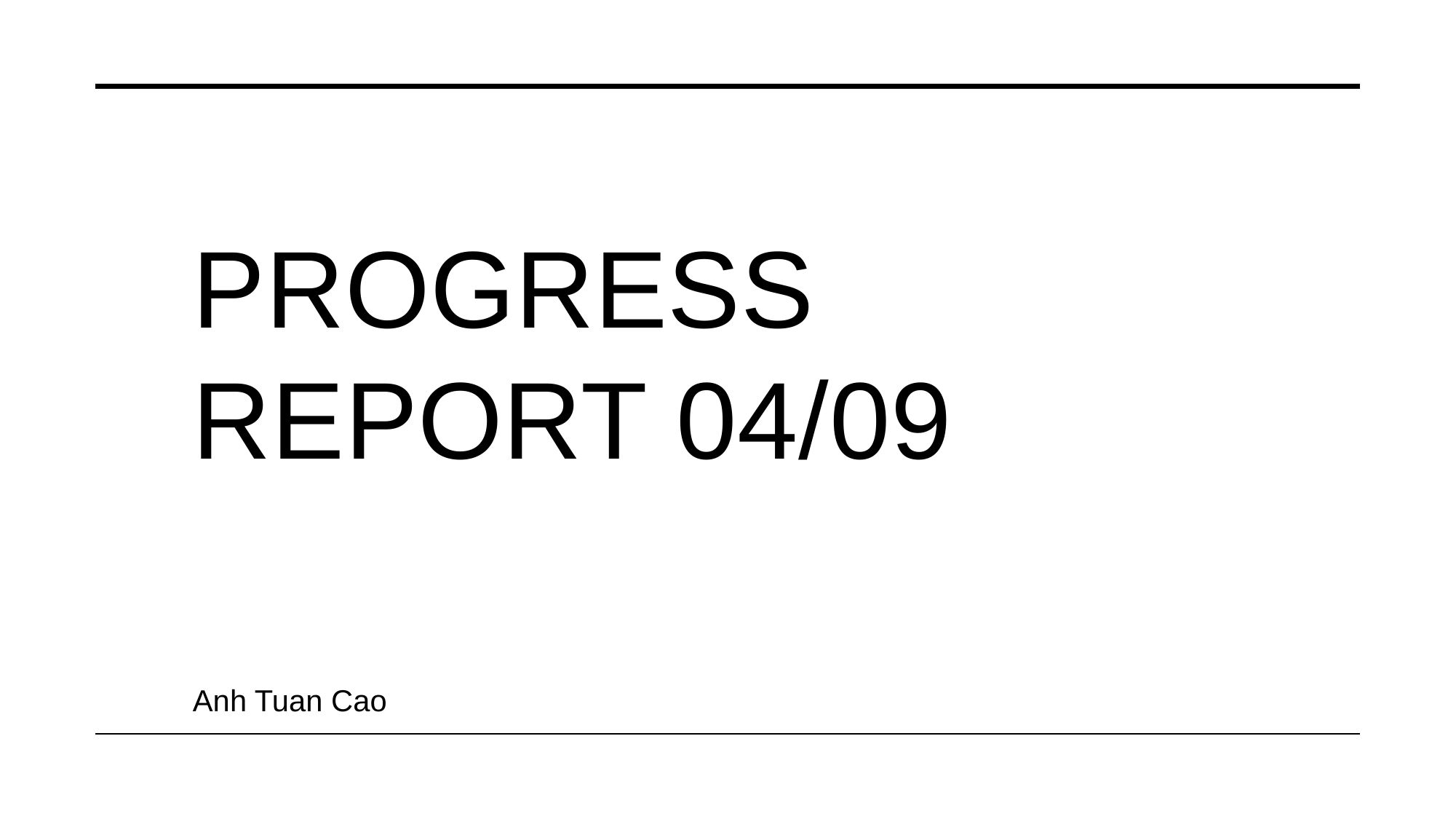

# Progress report 04/09
Anh Tuan Cao